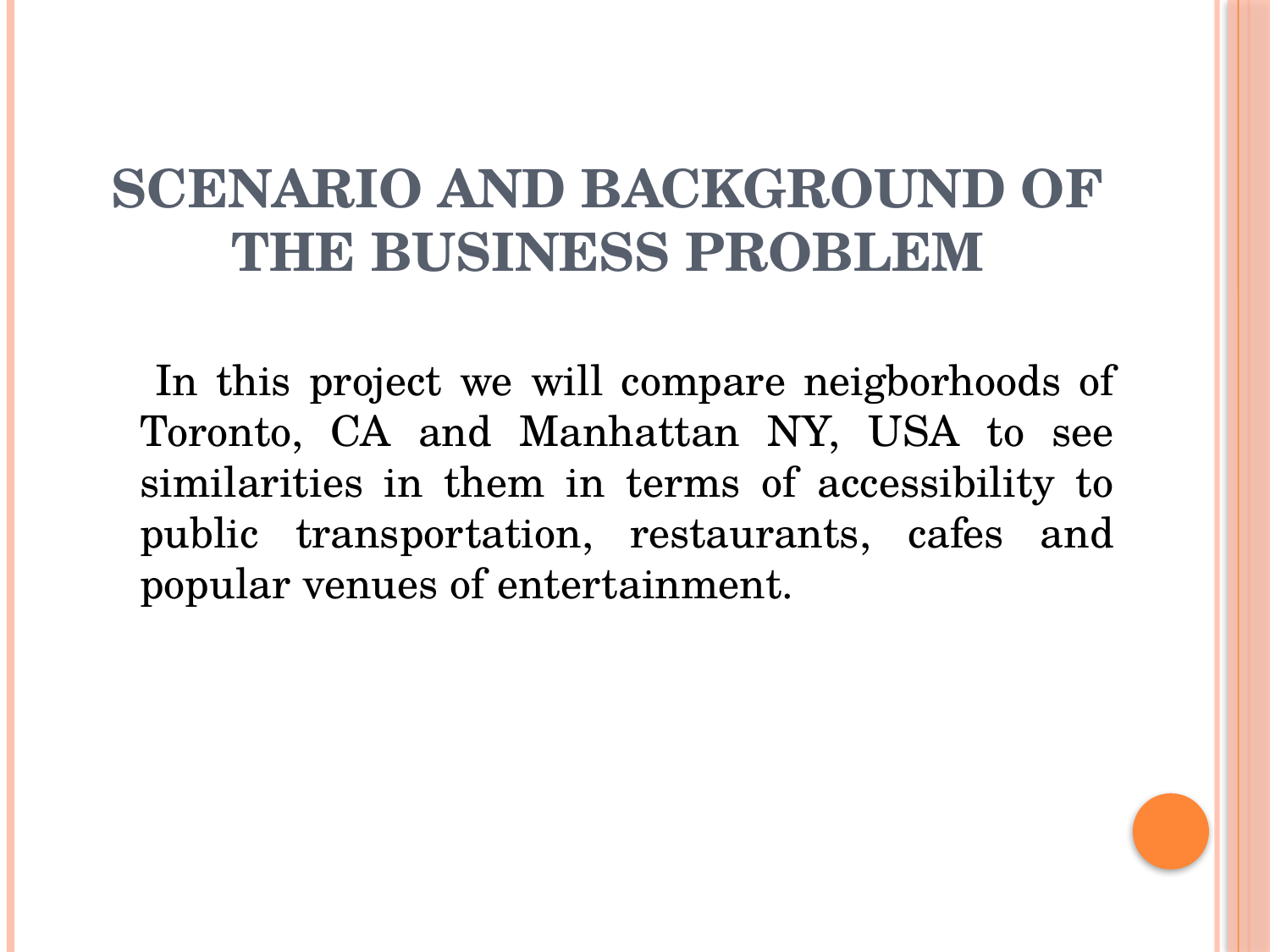

# Scenario and background of the business problem
   In this project we will compare neigborhoods of Toronto, CA and Manhattan NY, USA to see similarities in them in terms of accessibility to public transportation, restaurants, cafes and popular venues of entertainment.